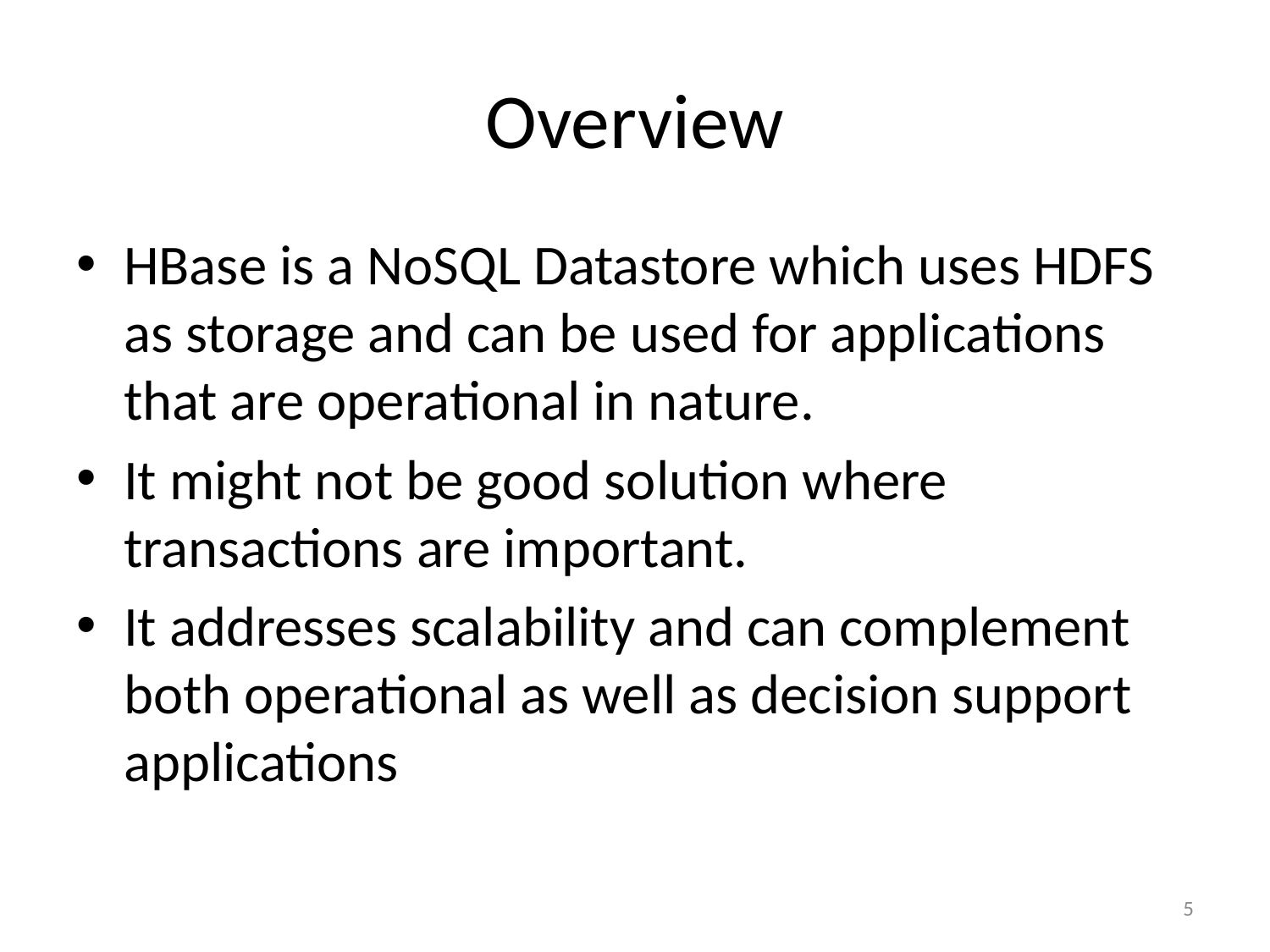

# Overview
HBase is a NoSQL Datastore which uses HDFS as storage and can be used for applications that are operational in nature.
It might not be good solution where transactions are important.
It addresses scalability and can complement both operational as well as decision support applications
5